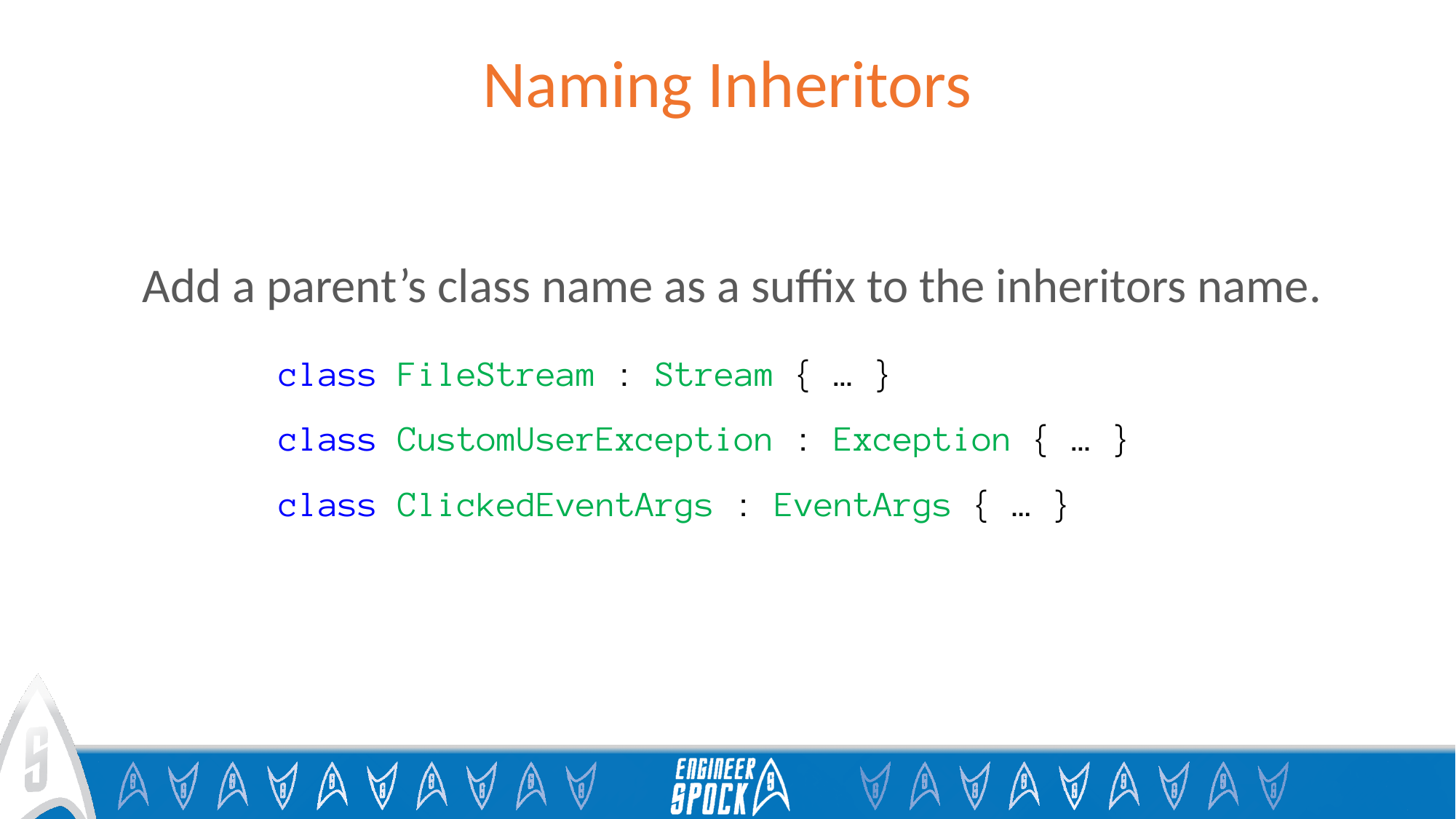

# Naming Inheritors
Add a parent’s class name as a suffix to the inheritors name.
class FileStream : Stream { … }
class CustomUserException : Exception { … }
class ClickedEventArgs : EventArgs { … }